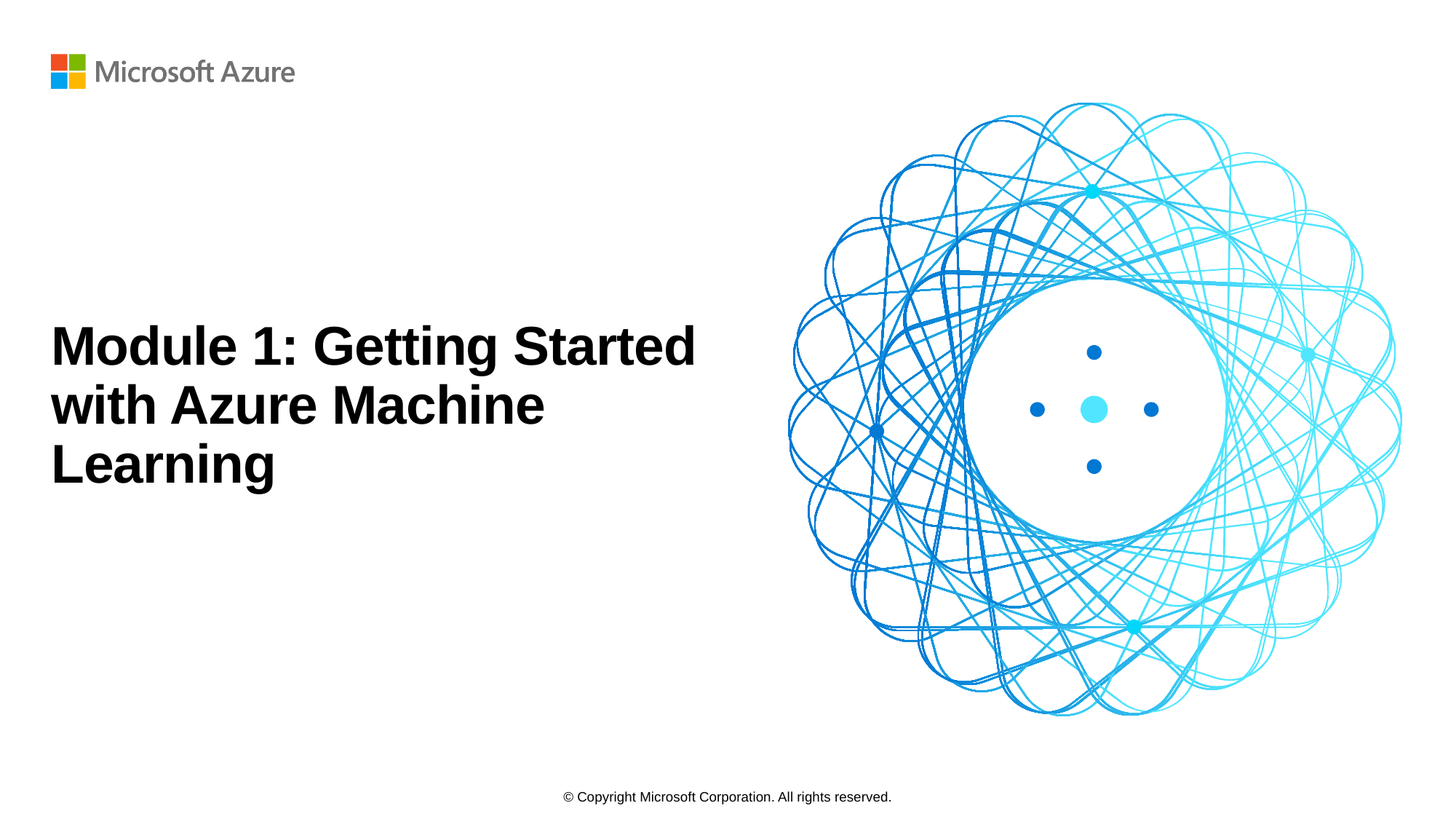

# Module 1: Getting Started with Azure Machine Learning